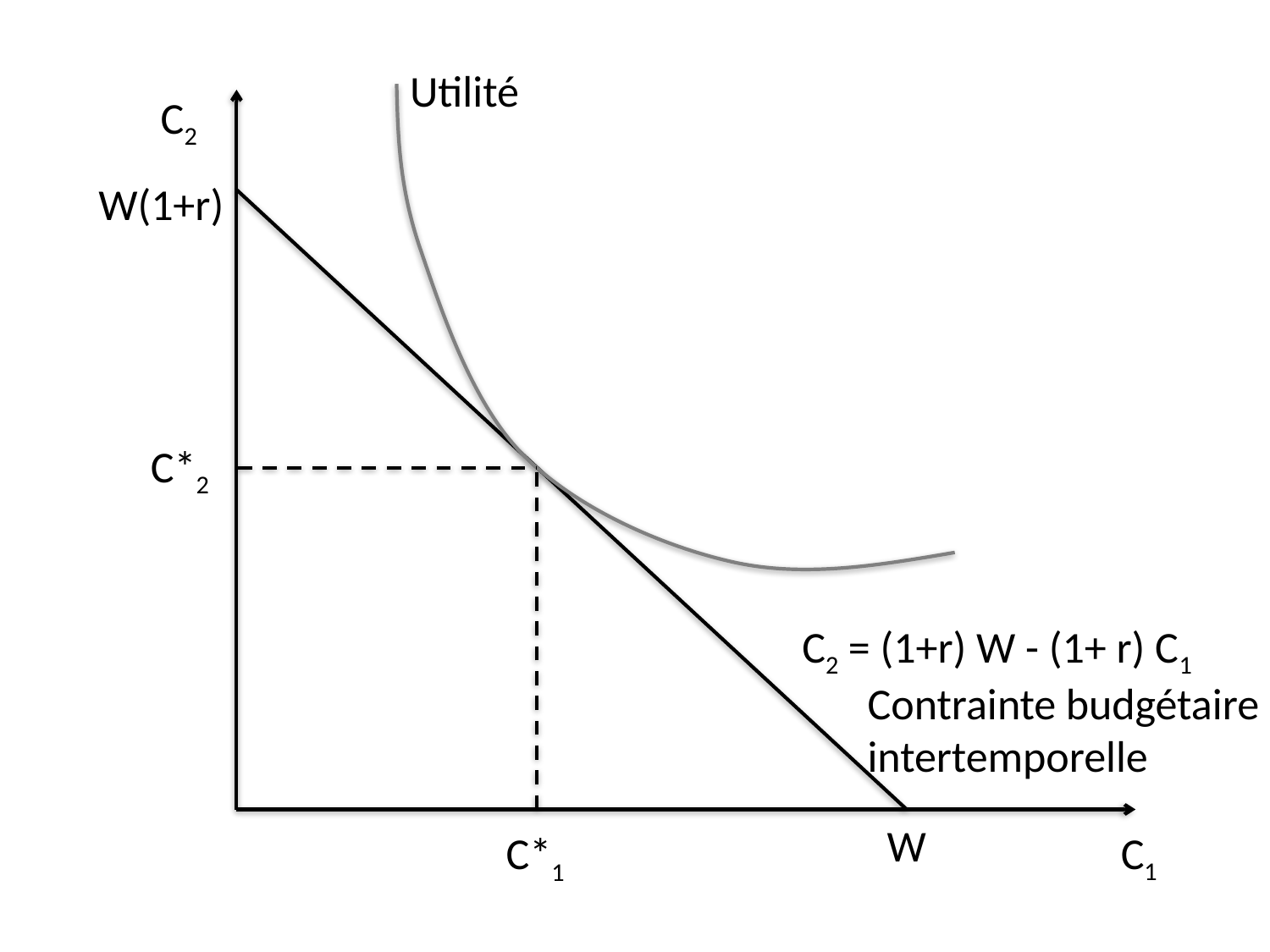

Utilité
C2

W(1+r)
C*2
C2 = (1+r) W - (1+ r) C1
Contrainte budgétaire intertemporelle
W
C1
C*1